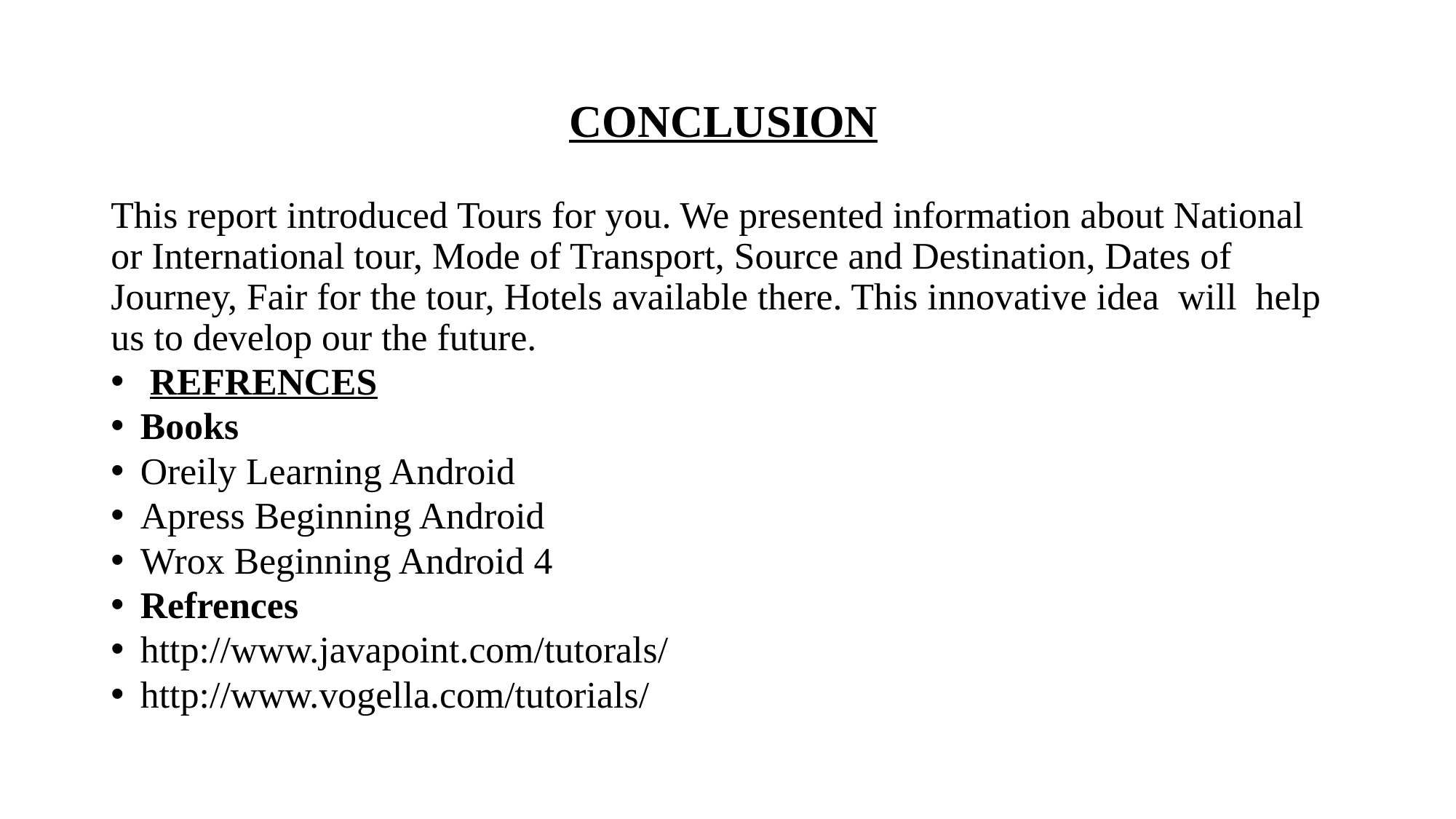

# CONCLUSION
This report introduced Tours for you. We presented information about National or International tour, Mode of Transport, Source and Destination, Dates of Journey, Fair for the tour, Hotels available there. This innovative idea  will  help us to develop our the future.
 REFRENCES
Books
Oreily Learning Android
Apress Beginning Android
Wrox Beginning Android 4
Refrences
http://www.javapoint.com/tutorals/
http://www.vogella.com/tutorials/